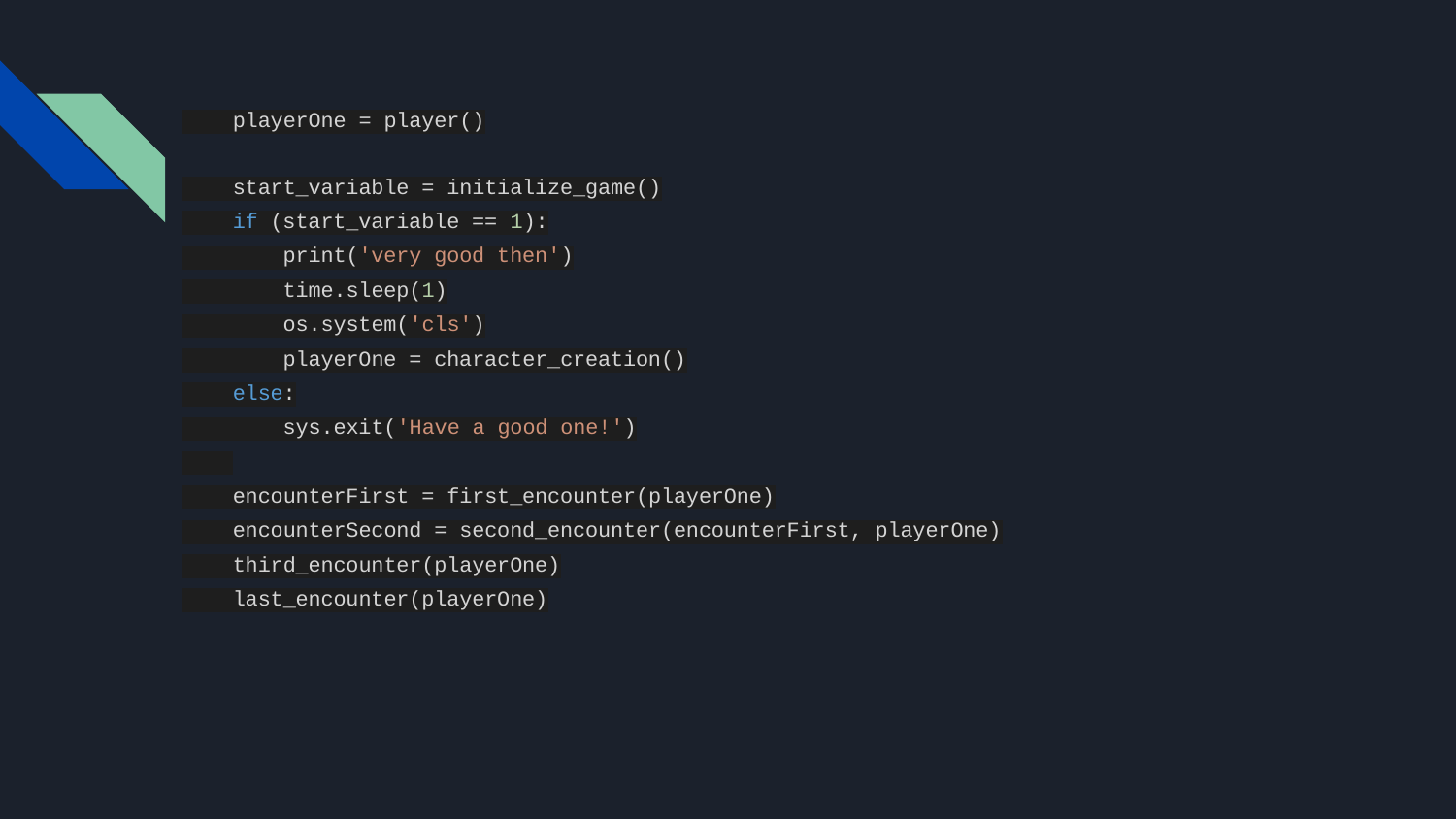

playerOne = player()
    start_variable = initialize_game()
    if (start_variable == 1):
        print('very good then')
        time.sleep(1)
        os.system('cls')
        playerOne = character_creation()
    else:
        sys.exit('Have a good one!')

    encounterFirst = first_encounter(playerOne)
    encounterSecond = second_encounter(encounterFirst, playerOne)
    third_encounter(playerOne)
    last_encounter(playerOne)